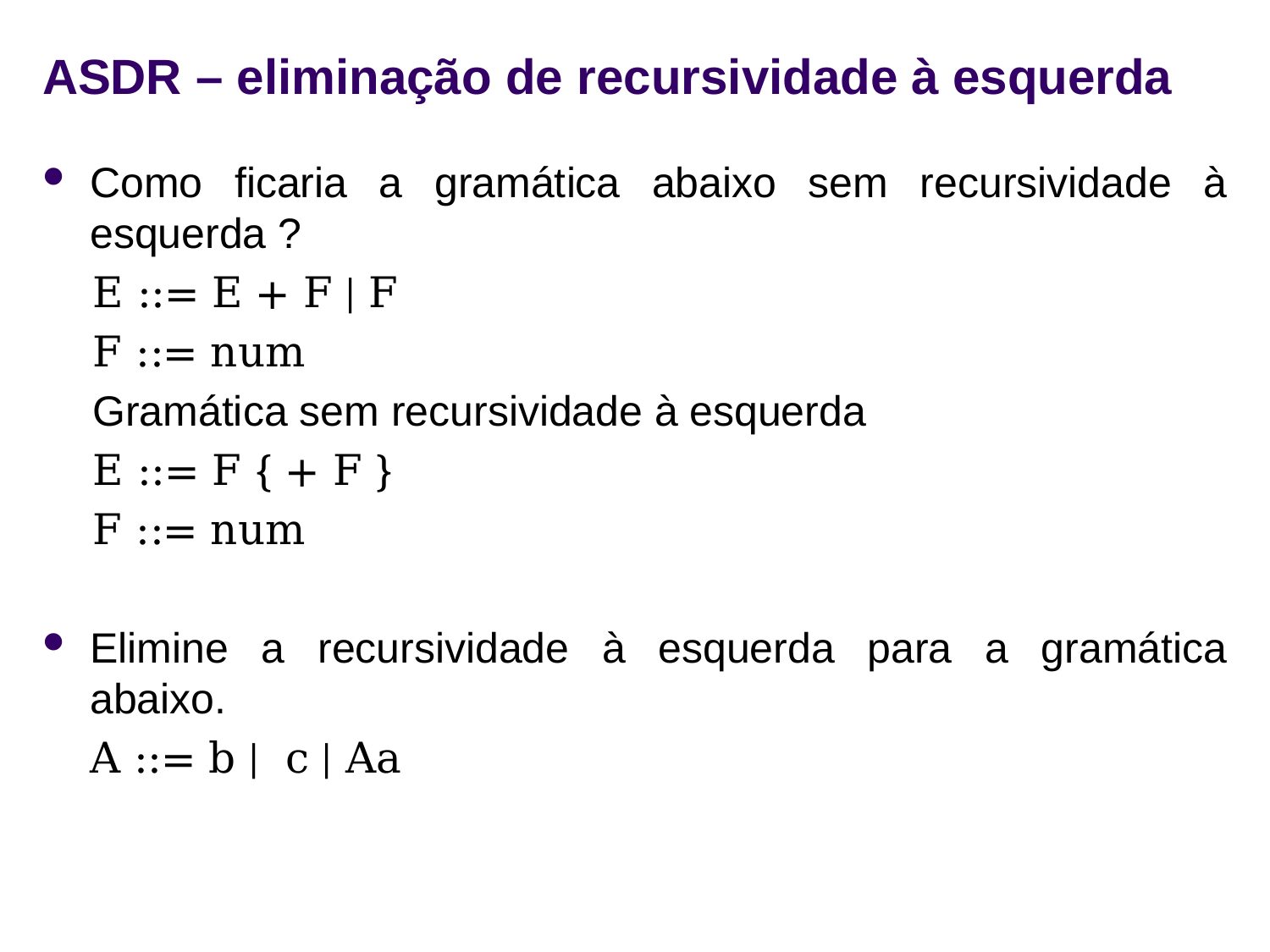

# ASDR – eliminação de recursividade à esquerda
Como ficaria a gramática abaixo sem recursividade à esquerda ?
E ::= E + F | F
F ::= num
Gramática sem recursividade à esquerda
E ::= F { + F }
F ::= num

Elimine a recursividade à esquerda para a gramática abaixo.
A ::= b |  c | Aa